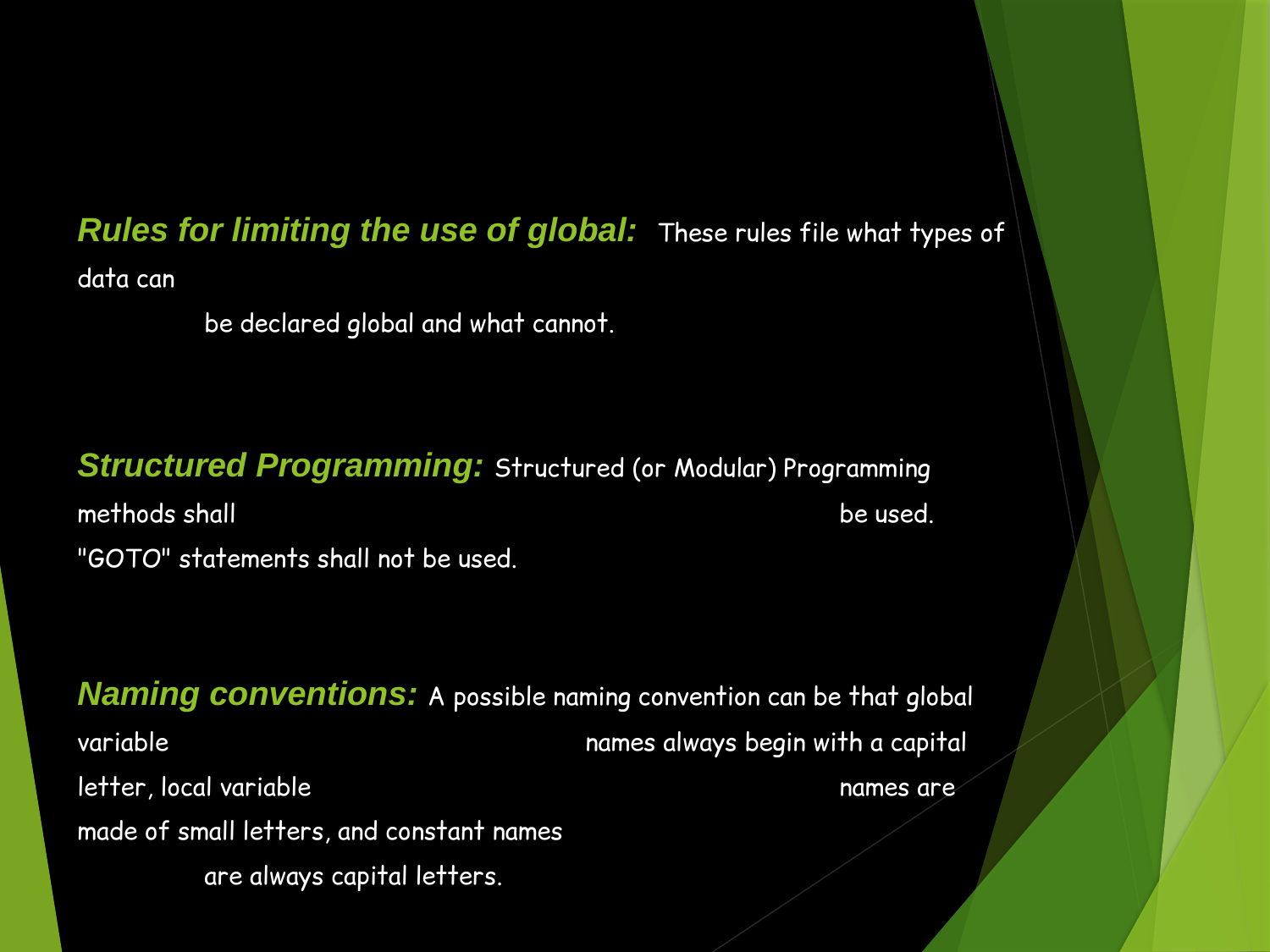

Rules for limiting the use of global:  These rules file what types of data can 								be declared global and what cannot.

Structured Programming: Structured (or Modular) Programming methods shall 					be used. "GOTO" statements shall not be used.

Naming conventions: A possible naming convention can be that global variable 				names always begin with a capital letter, local variable 					names are made of small letters, and constant names 					are always capital letters.